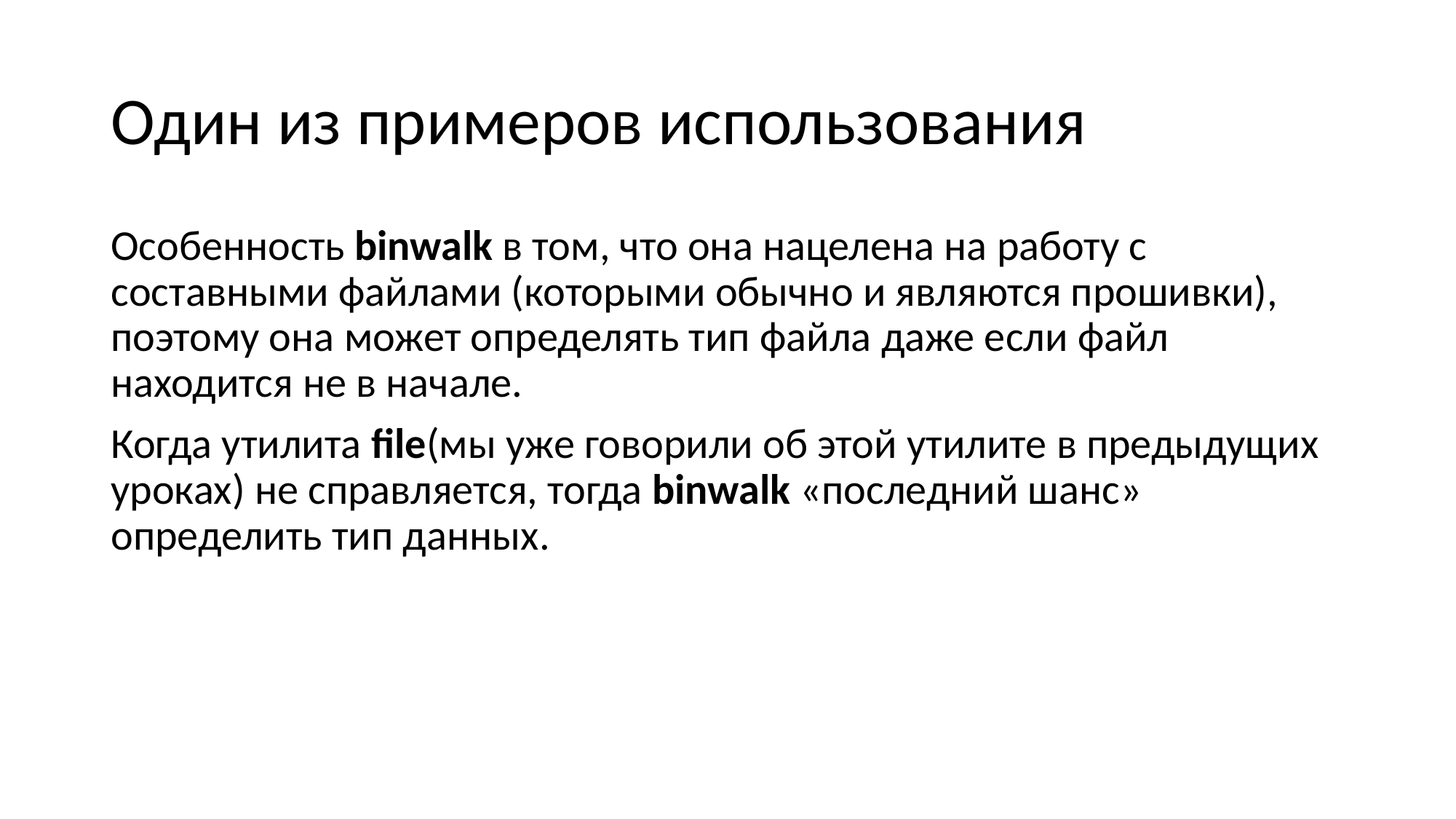

# Один из примеров использования
Особенность binwalk в том, что она нацелена на работу с составными файлами (которыми обычно и являются прошивки), поэтому она может определять тип файла даже если файл находится не в начале.
Когда утилита file(мы уже говорили об этой утилите в предыдущих уроках) не справляется, тогда binwalk «последний шанс» определить тип данных.